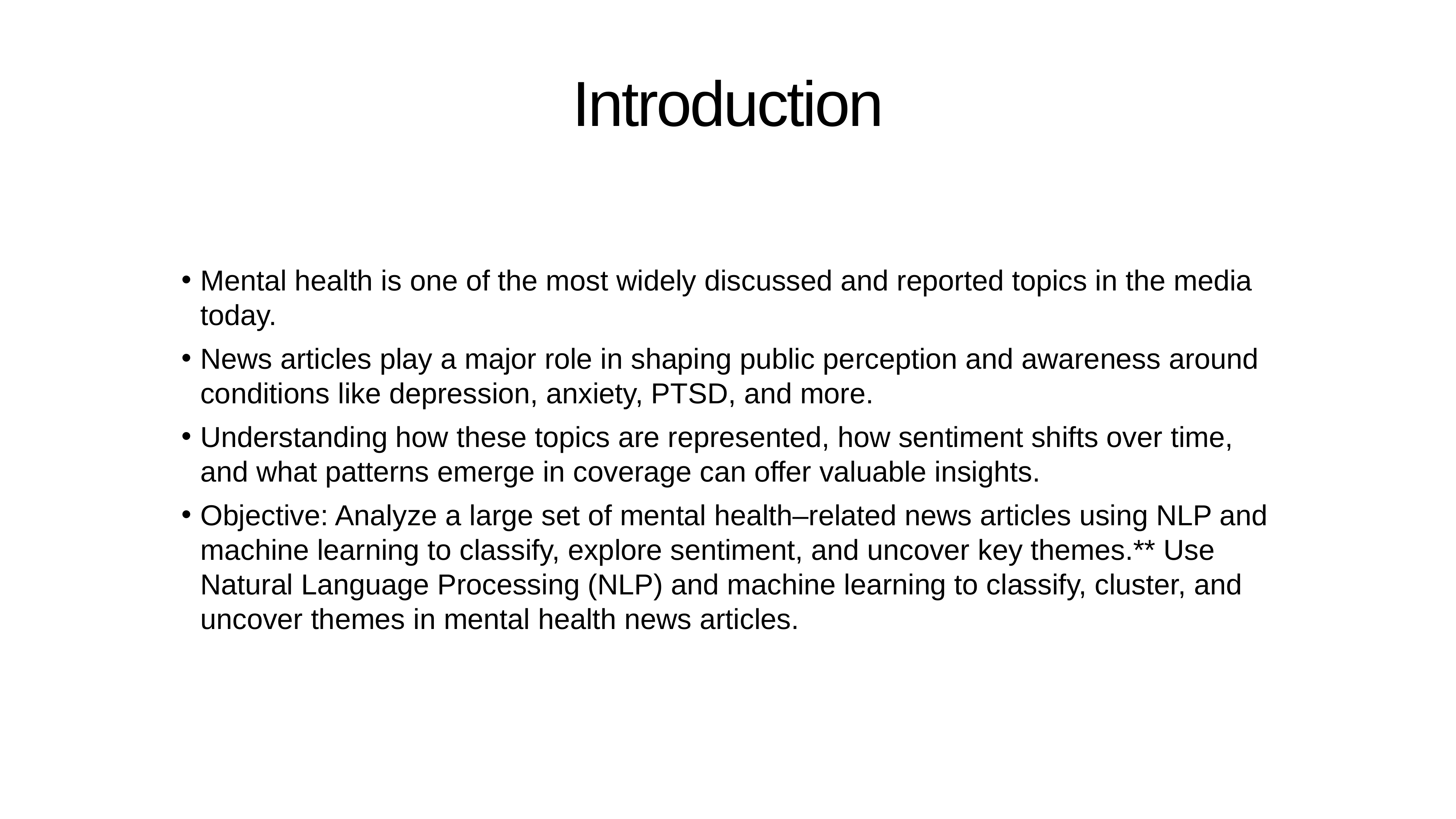

# Introduction
Mental health is one of the most widely discussed and reported topics in the media today.
News articles play a major role in shaping public perception and awareness around conditions like depression, anxiety, PTSD, and more.
Understanding how these topics are represented, how sentiment shifts over time, and what patterns emerge in coverage can offer valuable insights.
Objective: Analyze a large set of mental health–related news articles using NLP and machine learning to classify, explore sentiment, and uncover key themes.** Use Natural Language Processing (NLP) and machine learning to classify, cluster, and uncover themes in mental health news articles.